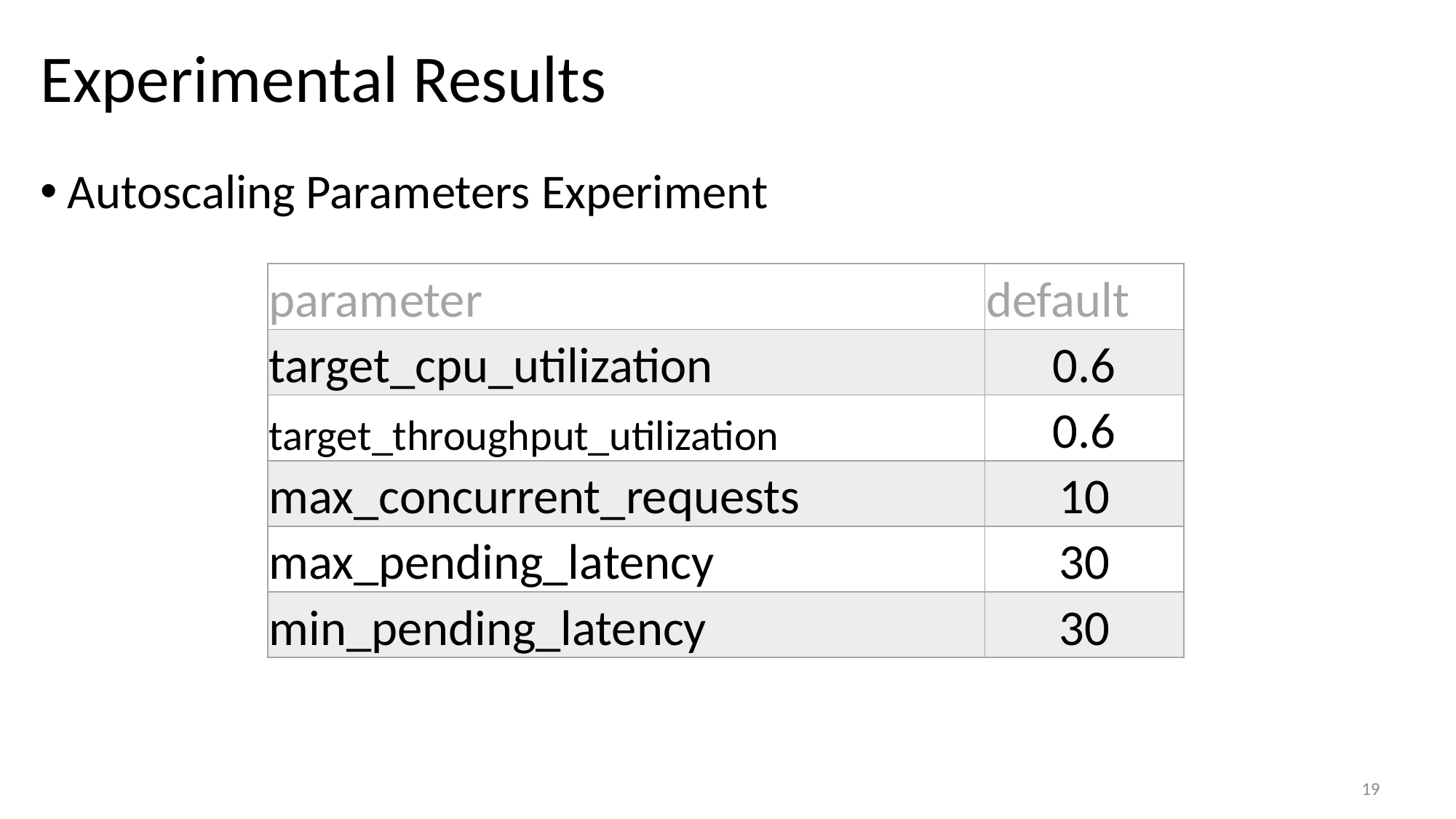

# Experimental Results
Autoscaling Parameters Experiment
| parameter | default |
| --- | --- |
| target\_cpu\_utilization | 0.6 |
| target\_throughput\_utilization | 0.6 |
| max\_concurrent\_requests | 10 |
| max\_pending\_latency | 30 |
| min\_pending\_latency | 30 |